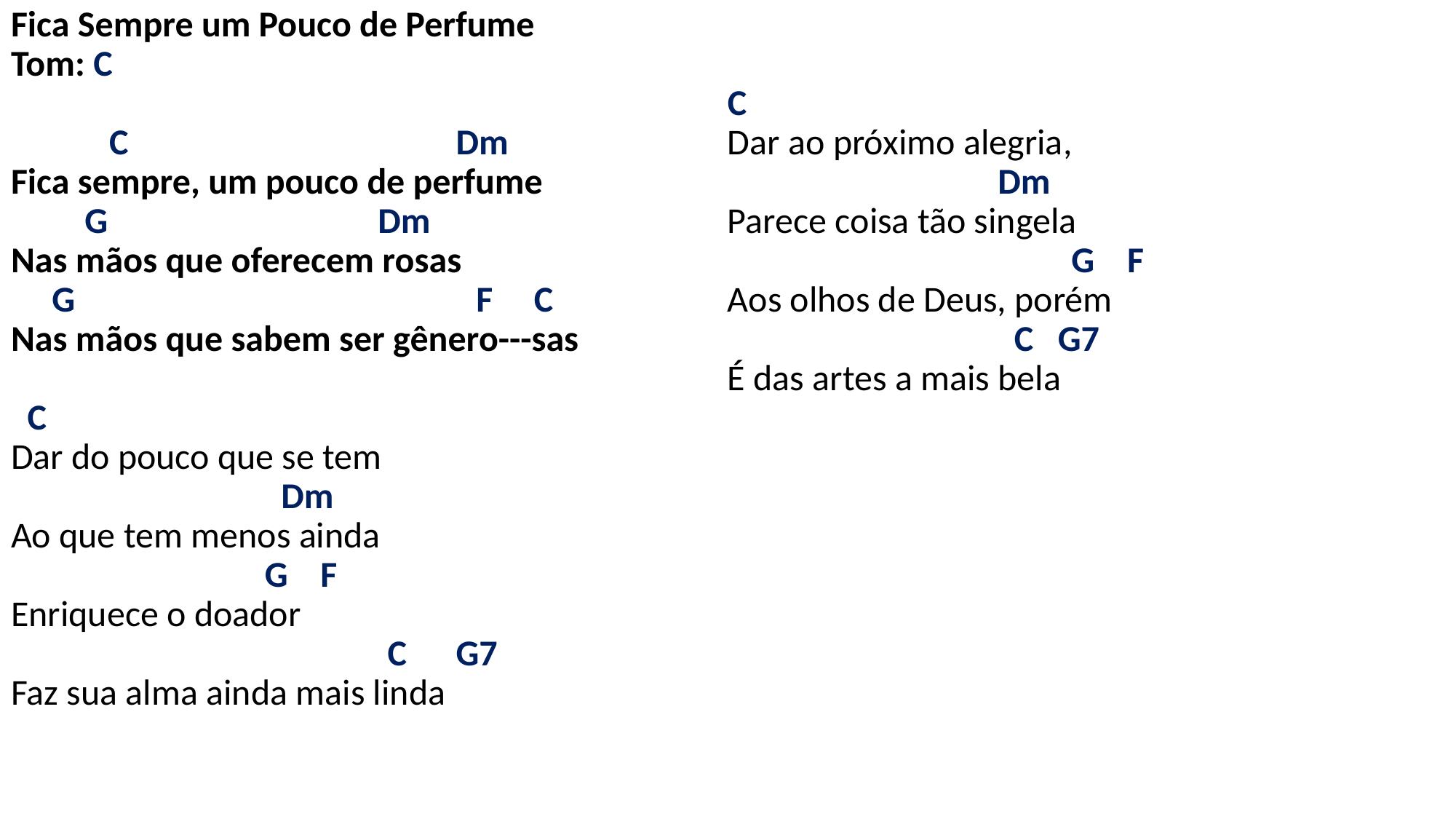

# Fica Sempre um Pouco de Perfume Tom: C   C                                        Dm Fica sempre, um pouco de perfume G                                 Dm Nas mãos que oferecem rosas G                                                 F     C Nas mãos que sabem ser gênero---sas   C Dar do pouco que se tem Dm Ao que tem menos ainda G    F Enriquece o doador C      G7 Faz sua alma ainda mais linda   C Dar ao próximo alegria, Dm Parece coisa tão singela G    F Aos olhos de Deus, porém C   G7 É das artes a mais bela